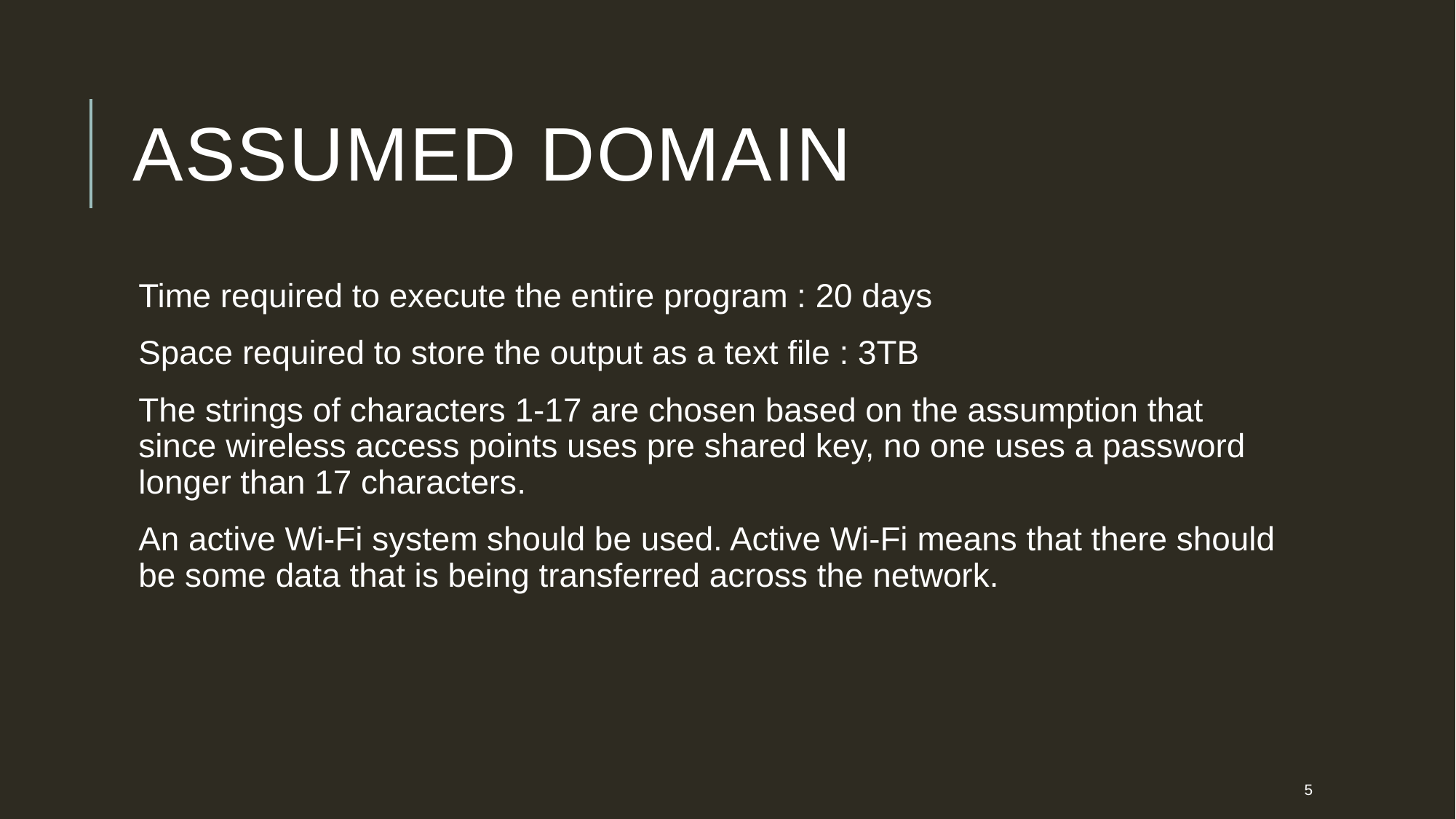

# ASSUMED Domain
Time required to execute the entire program : 20 days
Space required to store the output as a text file : 3TB
The strings of characters 1-17 are chosen based on the assumption that since wireless access points uses pre shared key, no one uses a password longer than 17 characters.
An active Wi-Fi system should be used. Active Wi-Fi means that there should be some data that is being transferred across the network.
5